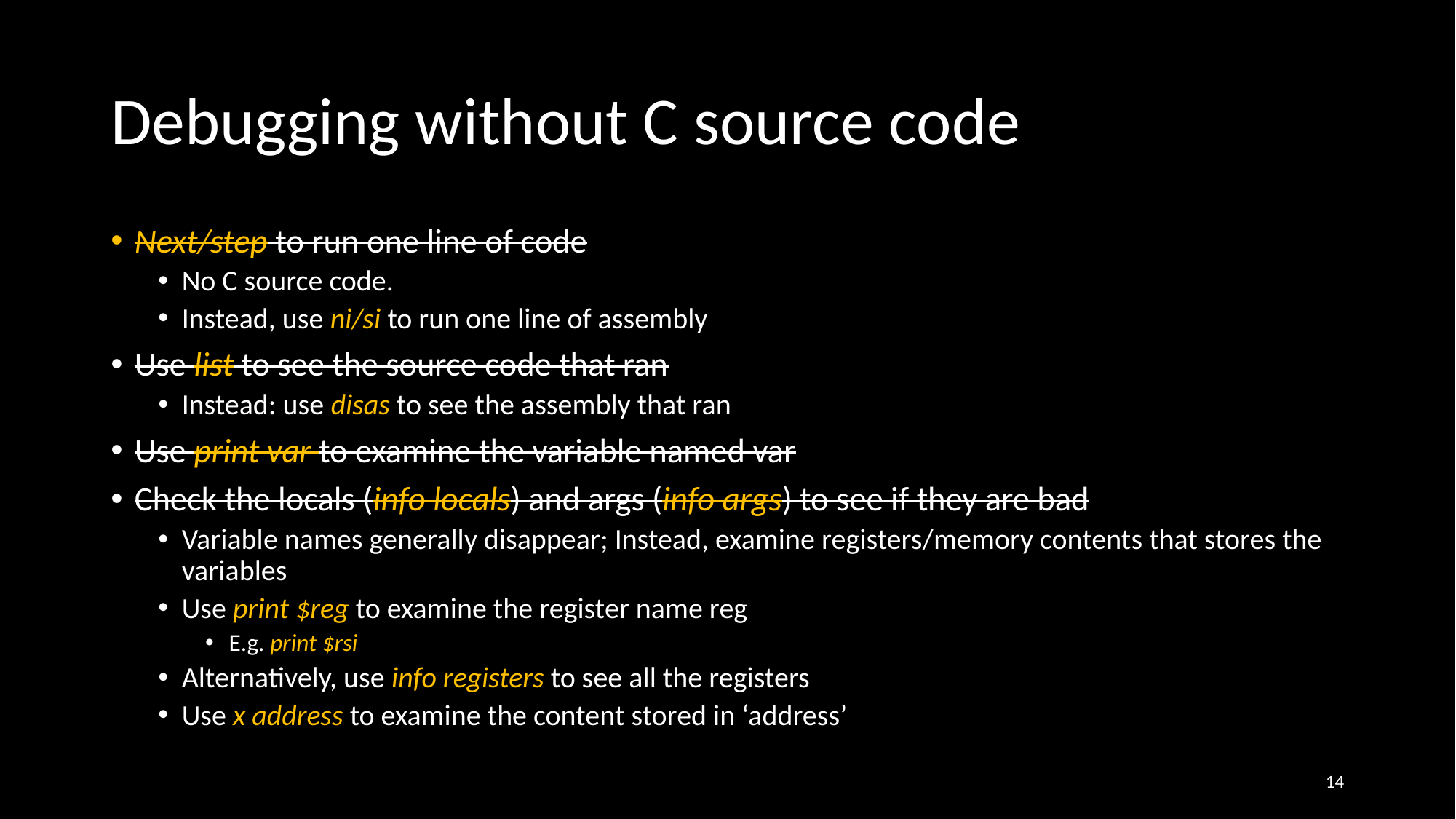

# Debugging without C source code
Next/step to run one line of code
No C source code.
Instead, use ni/si to run one line of assembly
Use list to see the source code that ran
Instead: use disas to see the assembly that ran
Use print var to examine the variable named var
Check the locals (info locals) and args (info args) to see if they are bad
Variable names generally disappear; Instead, examine registers/memory contents that stores the variables
Use print $reg to examine the register name reg
E.g. print $rsi
Alternatively, use info registers to see all the registers
Use x address to examine the content stored in ‘address’
14